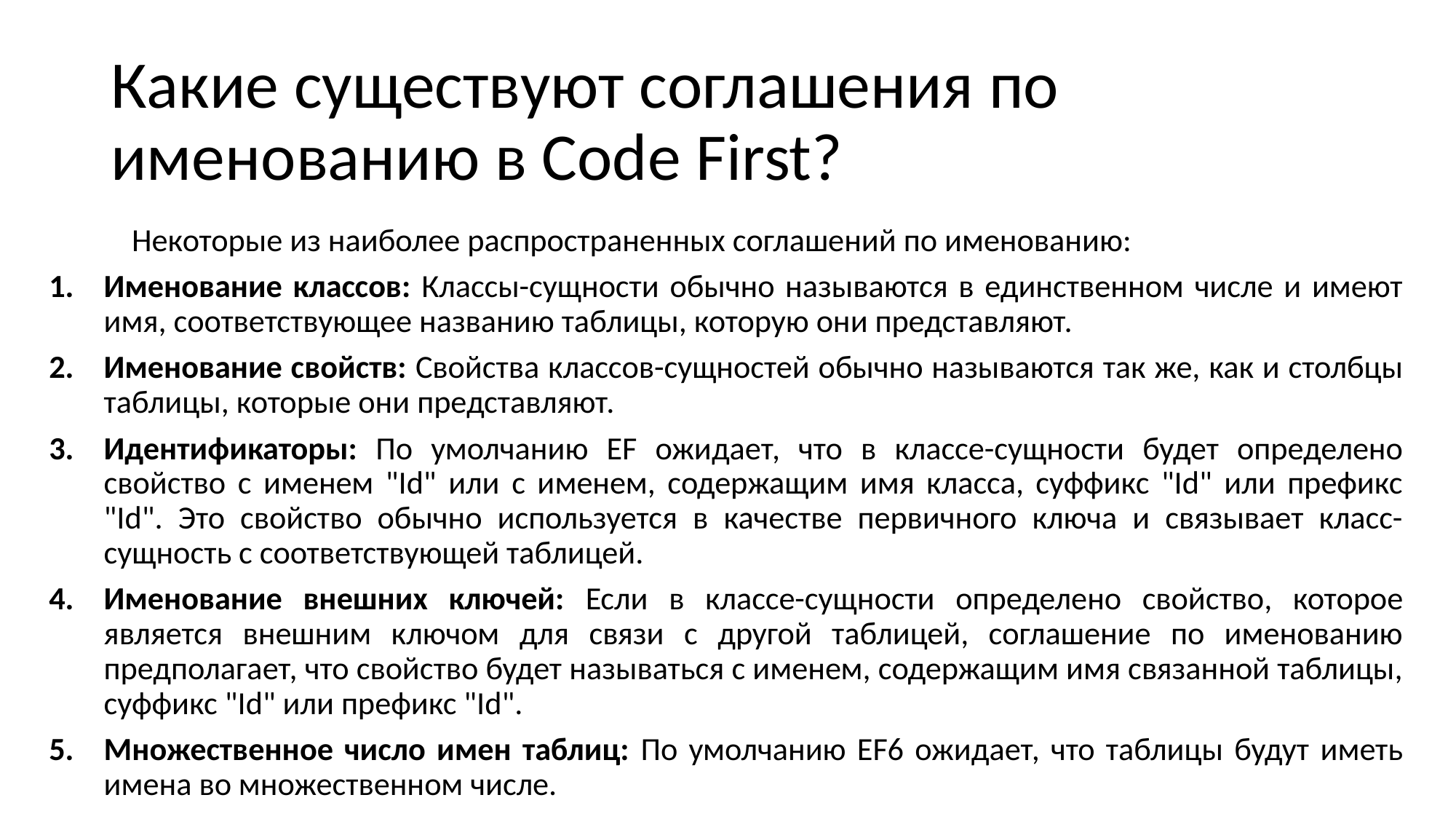

# Какие существуют соглашения по именованию в Code First?
	Некоторые из наиболее распространенных соглашений по именованию:
Именование классов: Классы-сущности обычно называются в единственном числе и имеют имя, соответствующее названию таблицы, которую они представляют.
Именование свойств: Свойства классов-сущностей обычно называются так же, как и столбцы таблицы, которые они представляют.
Идентификаторы: По умолчанию EF ожидает, что в классе-сущности будет определено свойство с именем "Id" или с именем, содержащим имя класса, суффикс "Id" или префикс "Id". Это свойство обычно используется в качестве первичного ключа и связывает класс-сущность с соответствующей таблицей.
Именование внешних ключей: Если в классе-сущности определено свойство, которое является внешним ключом для связи с другой таблицей, соглашение по именованию предполагает, что свойство будет называться с именем, содержащим имя связанной таблицы, суффикс "Id" или префикс "Id".
Множественное число имен таблиц: По умолчанию EF6 ожидает, что таблицы будут иметь имена во множественном числе.